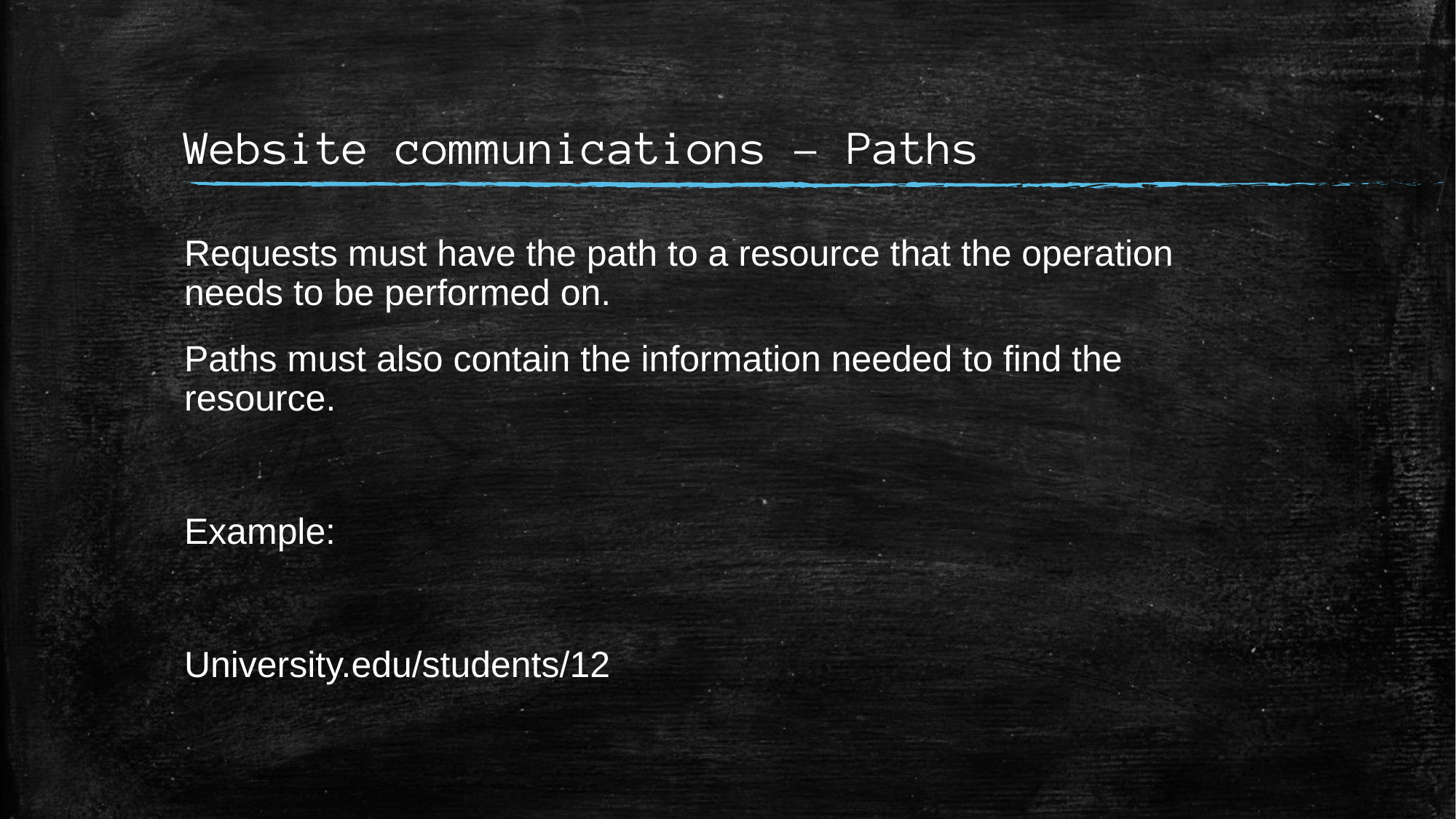

# Website communications – Paths
Requests must have the path to a resource that the operation needs to be performed on.
Paths must also contain the information needed to find the resource.

Example:

University.edu/students/12